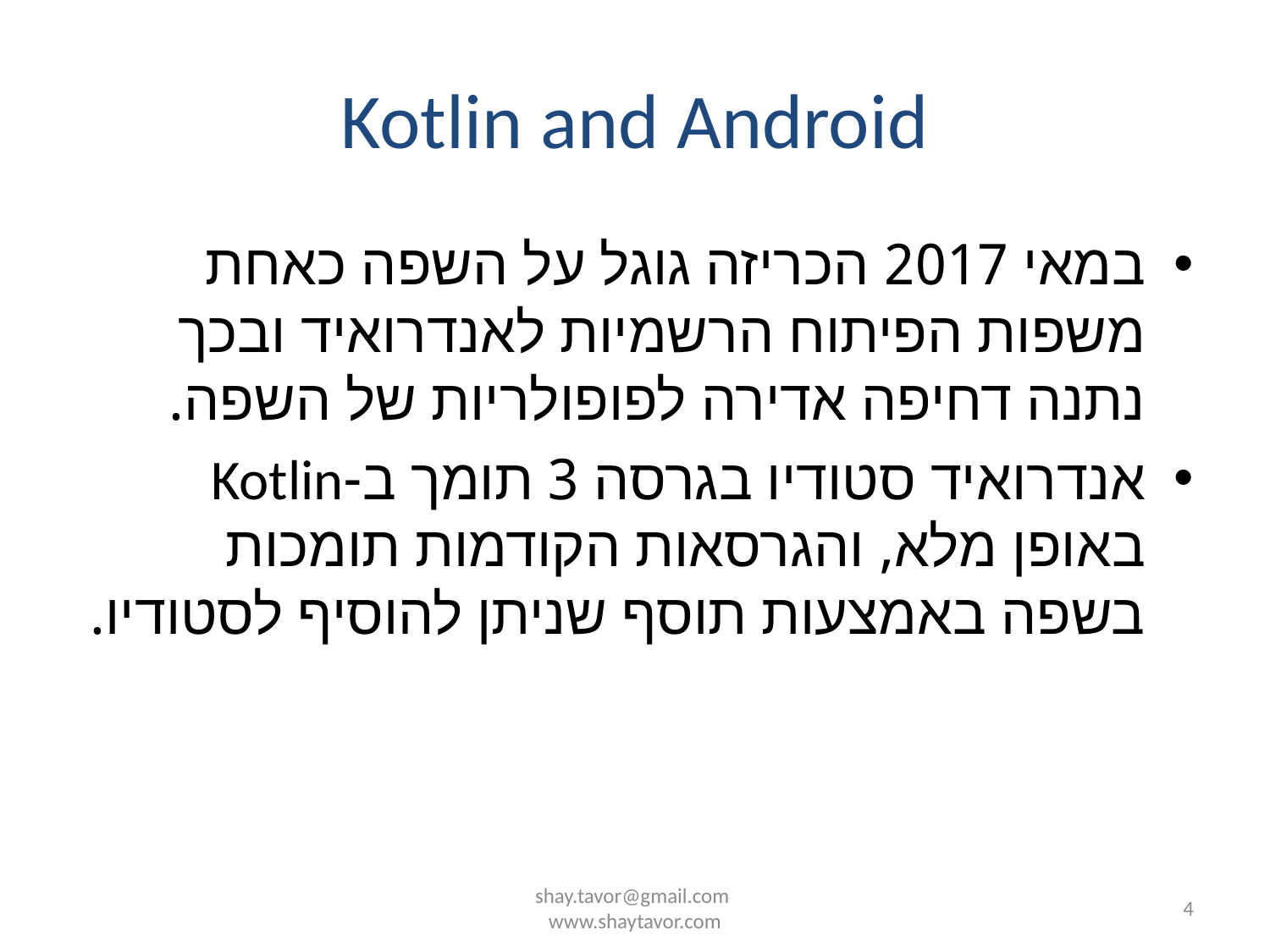

# Kotlin and Android
במאי 2017 הכריזה גוגל על השפה כאחת משפות הפיתוח הרשמיות לאנדרואיד ובכך נתנה דחיפה אדירה לפופולריות של השפה.
אנדרואיד סטודיו בגרסה 3 תומך ב-Kotlin באופן מלא, והגרסאות הקודמות תומכות בשפה באמצעות תוסף שניתן להוסיף לסטודיו.
shay.tavor@gmail.com
www.shaytavor.com
4